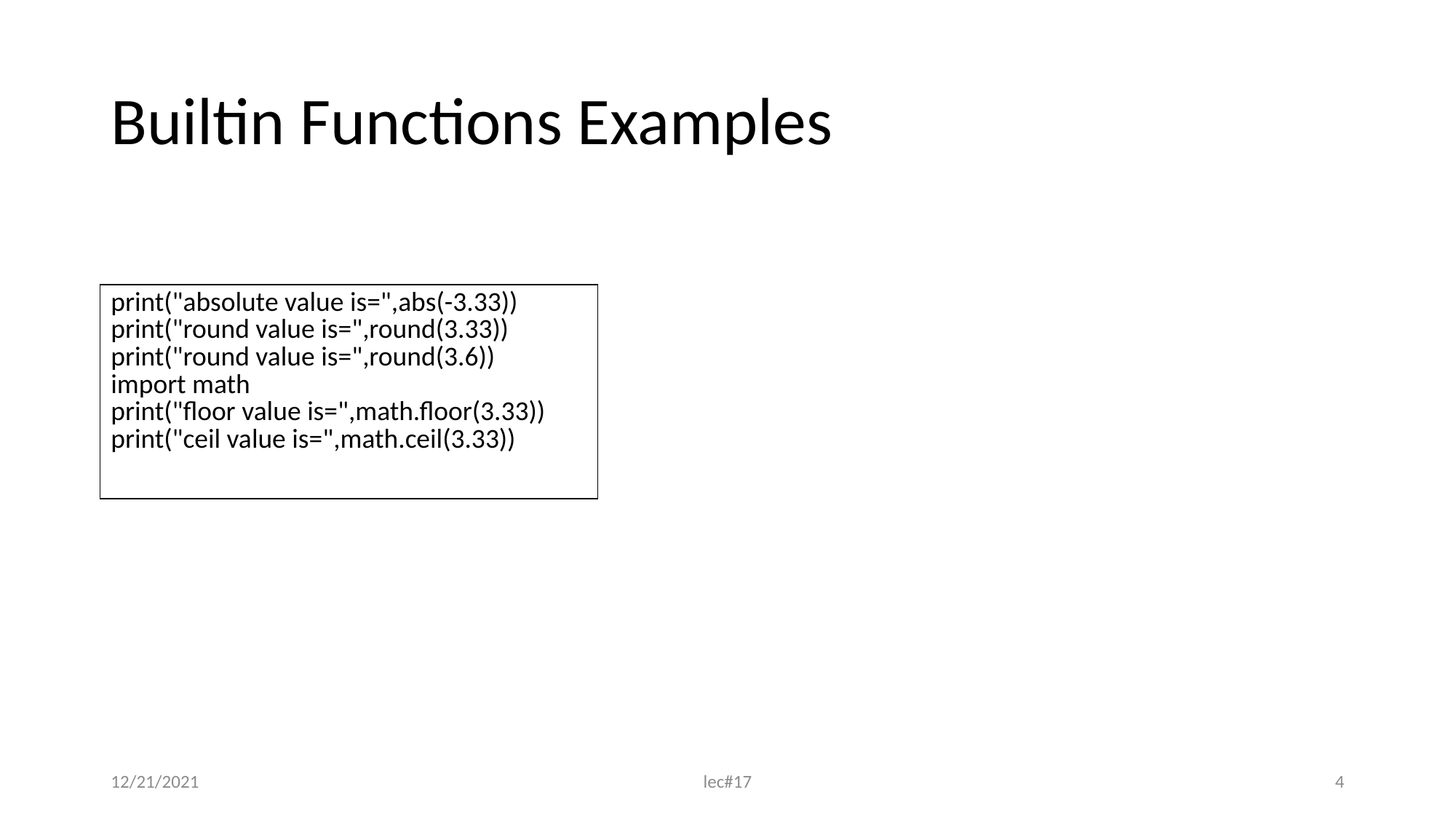

# Builtin Functions Examples
| print("absolute value is=",abs(-3.33)) print("round value is=",round(3.33)) print("round value is=",round(3.6)) import math print("floor value is=",math.floor(3.33)) print("ceil value is=",math.ceil(3.33)) |
| --- |
12/21/2021
lec#17
4